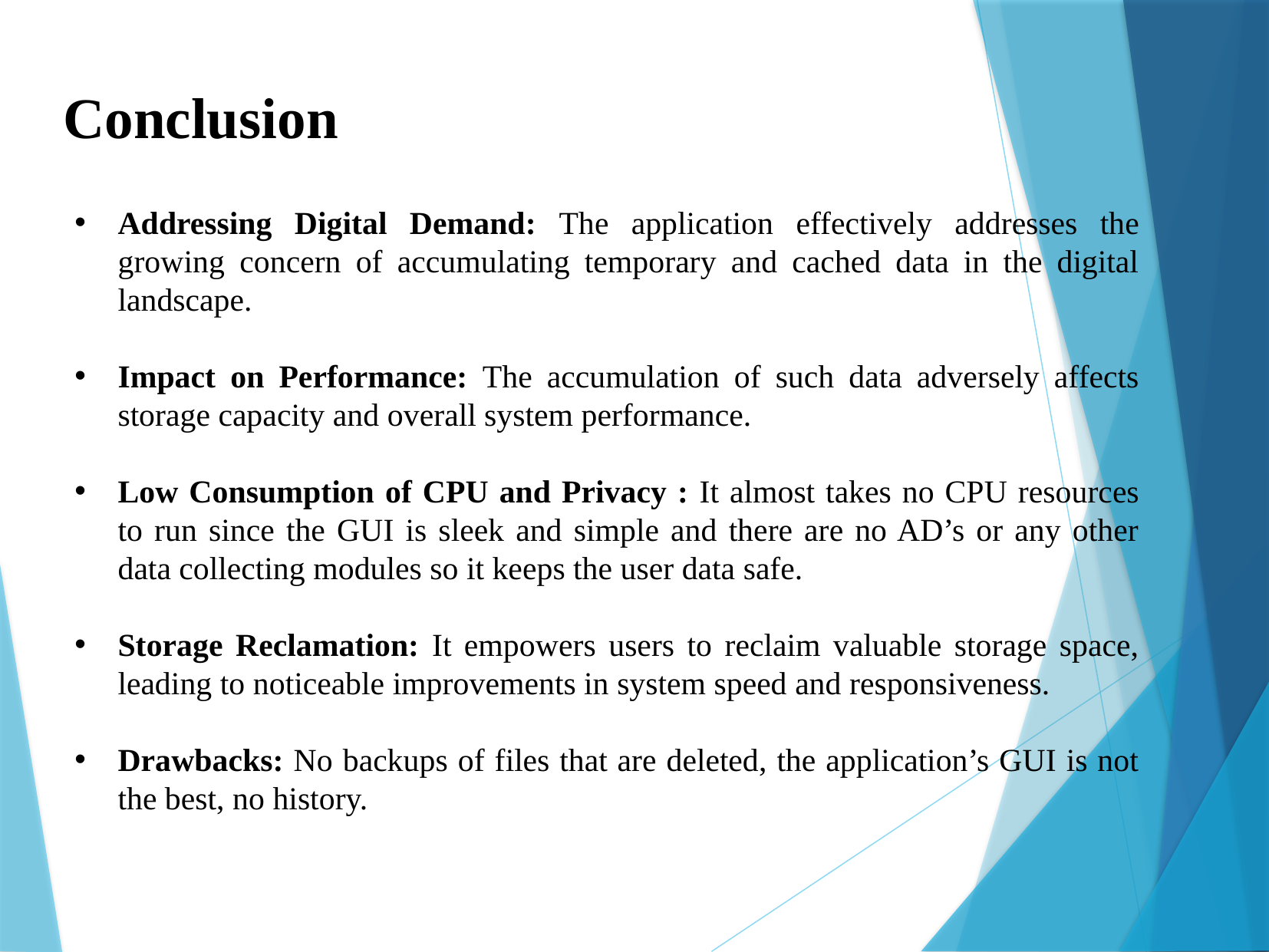

Conclusion

Addressing Digital Demand: The application effectively addresses the growing concern of accumulating temporary and cached data in the digital landscape.

Impact on Performance: The accumulation of such data adversely affects storage capacity and overall system performance.

Low Consumption of CPU and Privacy : It almost takes no CPU resources to run since the GUI is sleek and simple and there are no AD’s or any other data collecting modules so it keeps the user data safe.

Storage Reclamation: It empowers users to reclaim valuable storage space, leading to noticeable improvements in system speed and responsiveness.

Drawbacks: No backups of files that are deleted, the application’s GUI is not the best, no history.